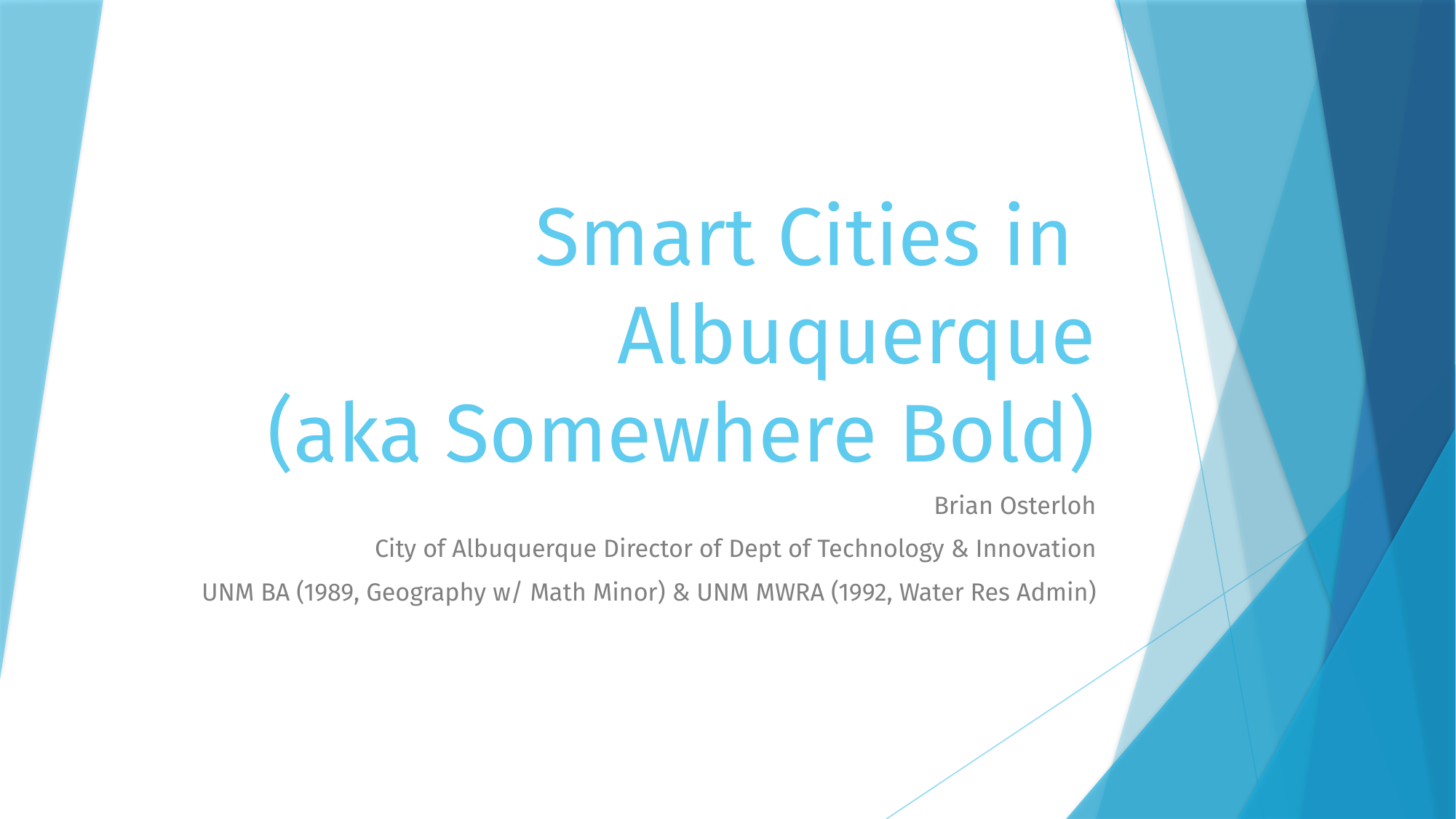

# Smart Cities in  Albuquerque (aka Somewhere Bold)
Brian Osterloh
City of Albuquerque Director of Dept of Technology & Innovation
UNM BA (1989, Geography w/ Math Minor) & UNM MWRA (1992, Water Res Admin)